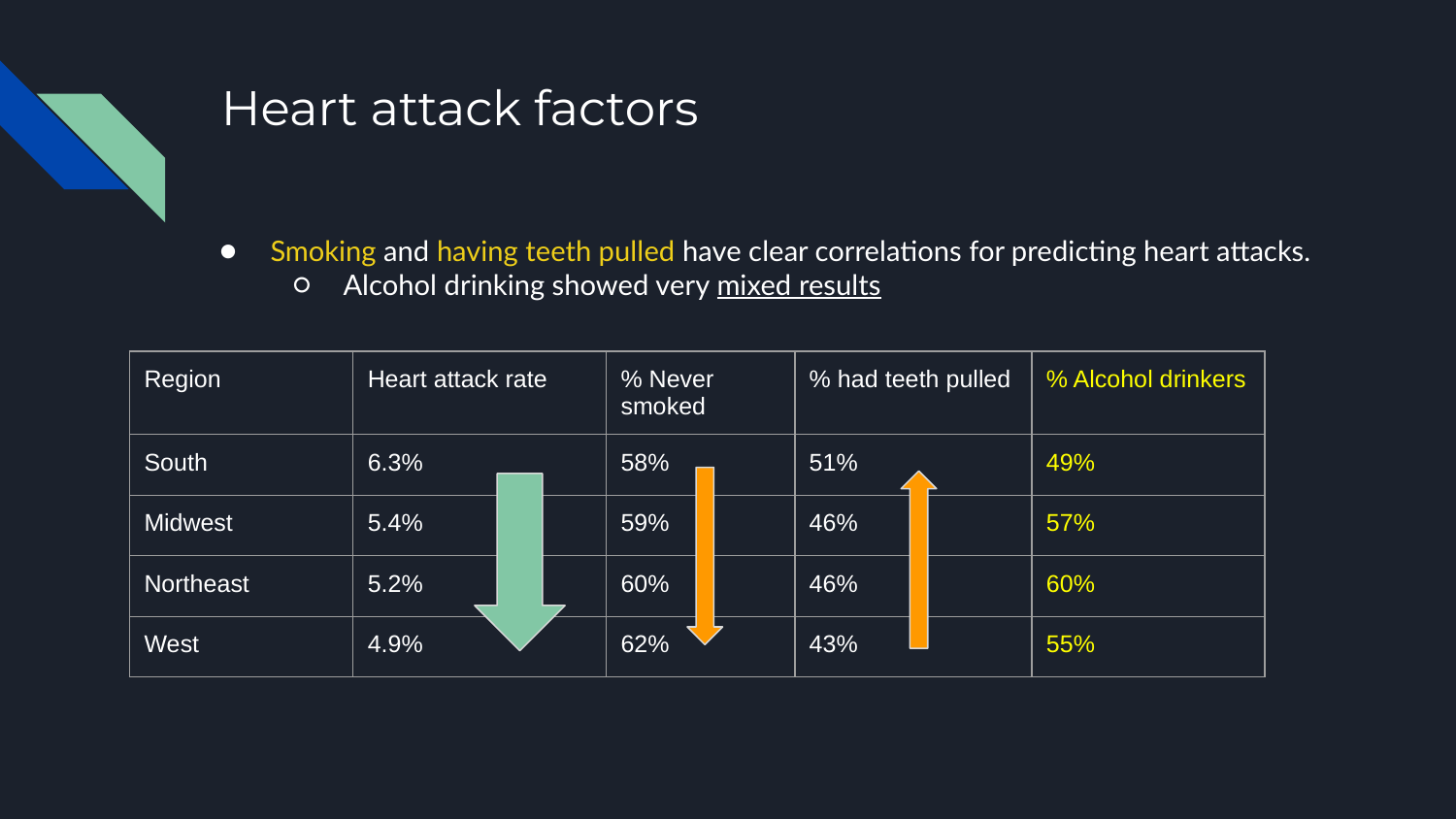

# Heart attack factors
Smoking and having teeth pulled have clear correlations for predicting heart attacks.
Alcohol drinking showed very mixed results
| Region | Heart attack rate | % Never smoked | % had teeth pulled | % Alcohol drinkers |
| --- | --- | --- | --- | --- |
| South | 6.3% | 58% | 51% | 49% |
| Midwest | 5.4% | 59% | 46% | 57% |
| Northeast | 5.2% | 60% | 46% | 60% |
| West | 4.9% | 62% | 43% | 55% |